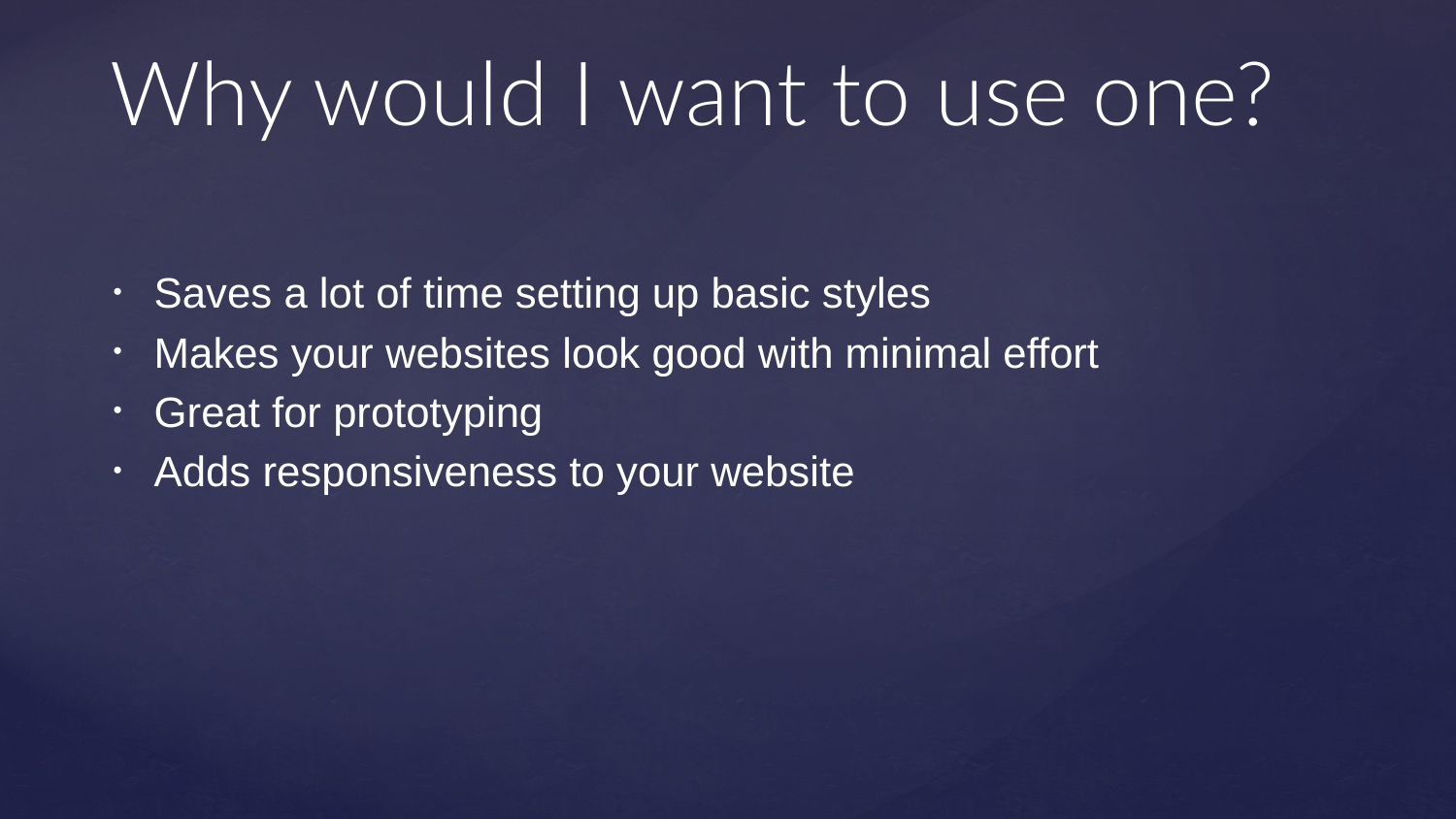

# Why would I want to use one?
Saves a lot of time setting up basic styles
Makes your websites look good with minimal effort
Great for prototyping
Adds responsiveness to your website